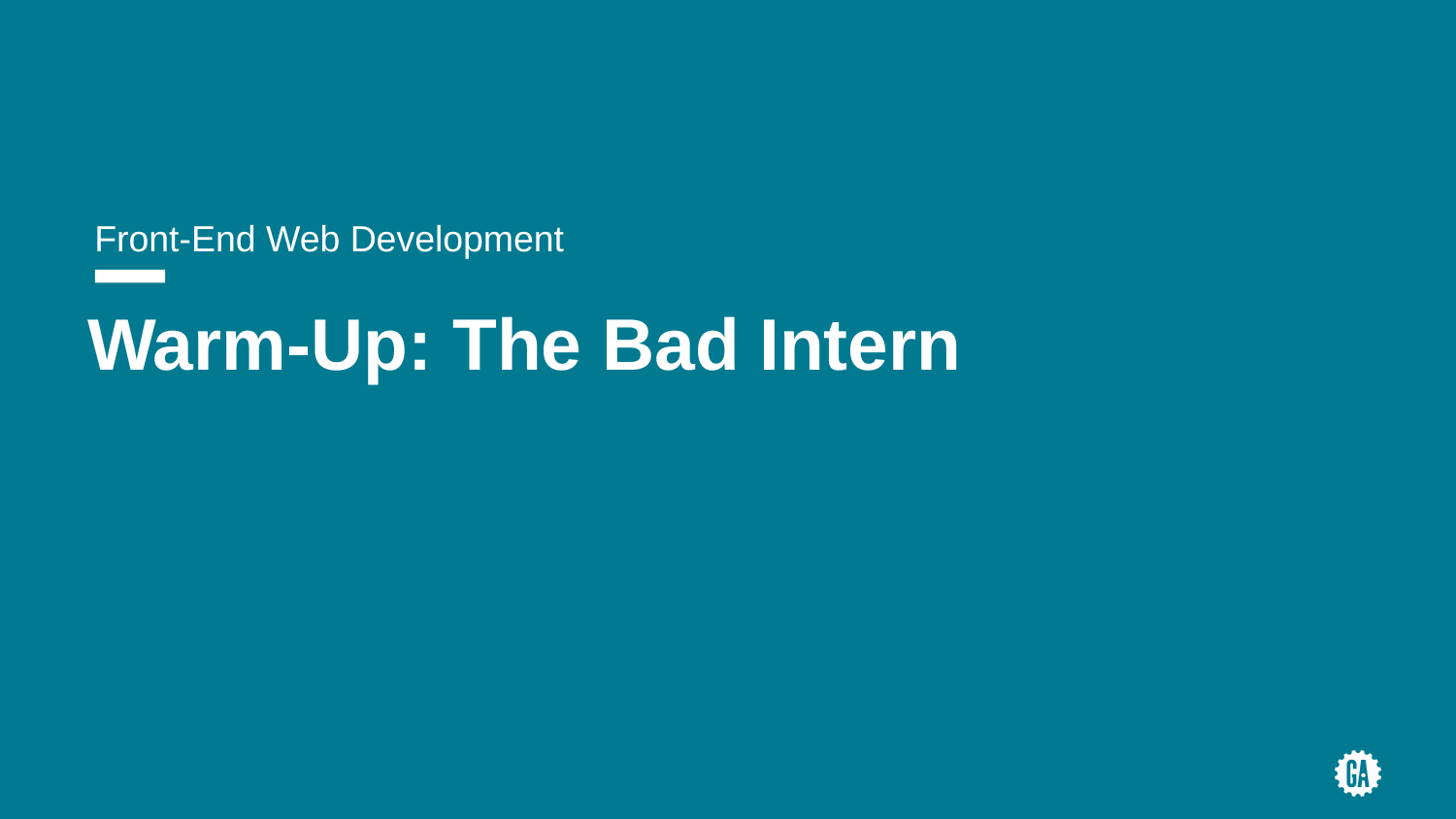

Front-End Web Development
# Warm-Up: The Bad Intern